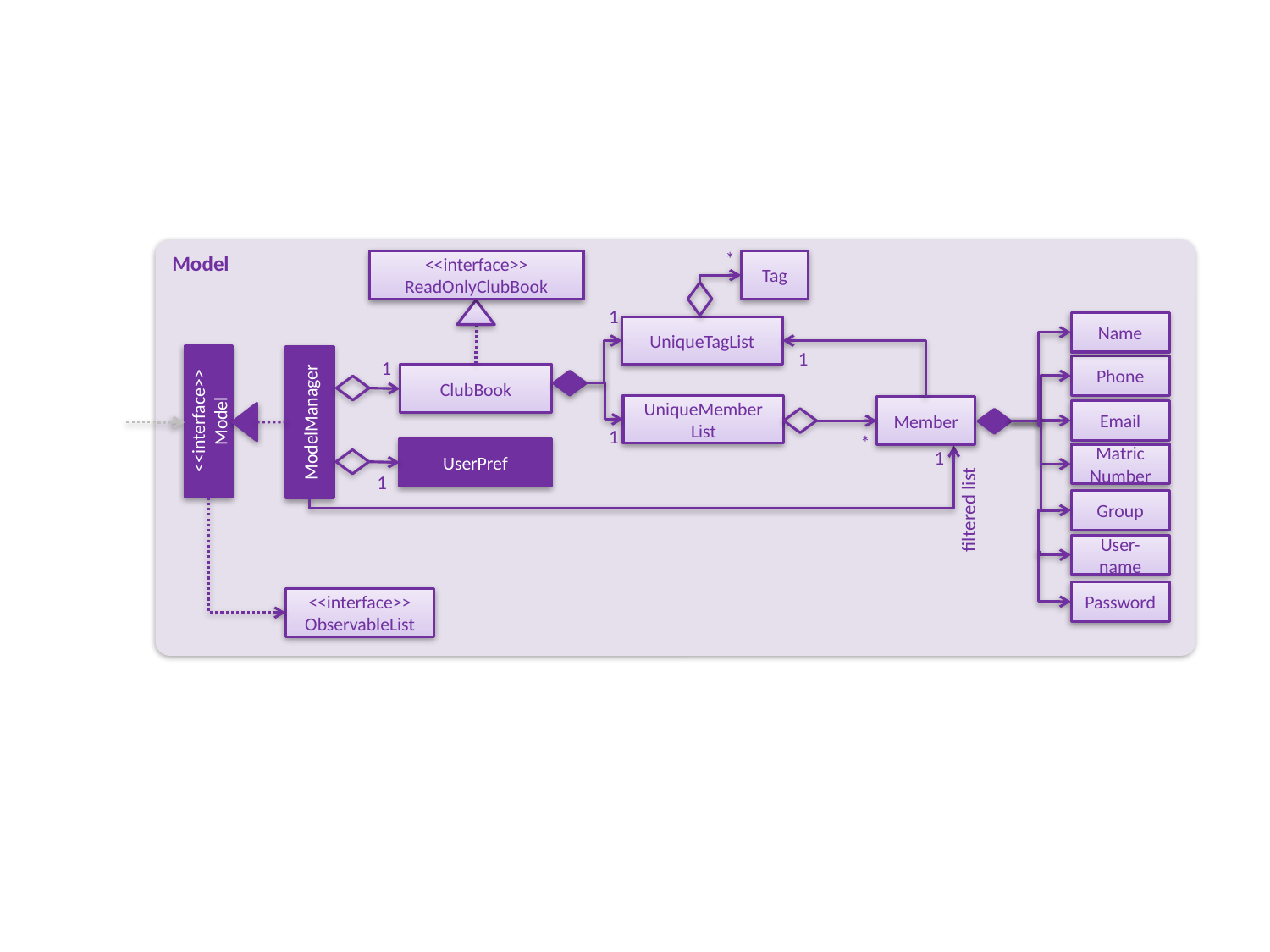

Model
*
<<interface>>
ReadOnlyClubBook
Tag

1
Name
UniqueTagList
1
1
Phone
ClubBook

UniqueMember
List
Member
<<interface>>
Model
ModelManager
Email

1
*
UserPref

Matric
Number

1

1
Group
filtered list
User-
name
Password
<<interface>>
ObservableList